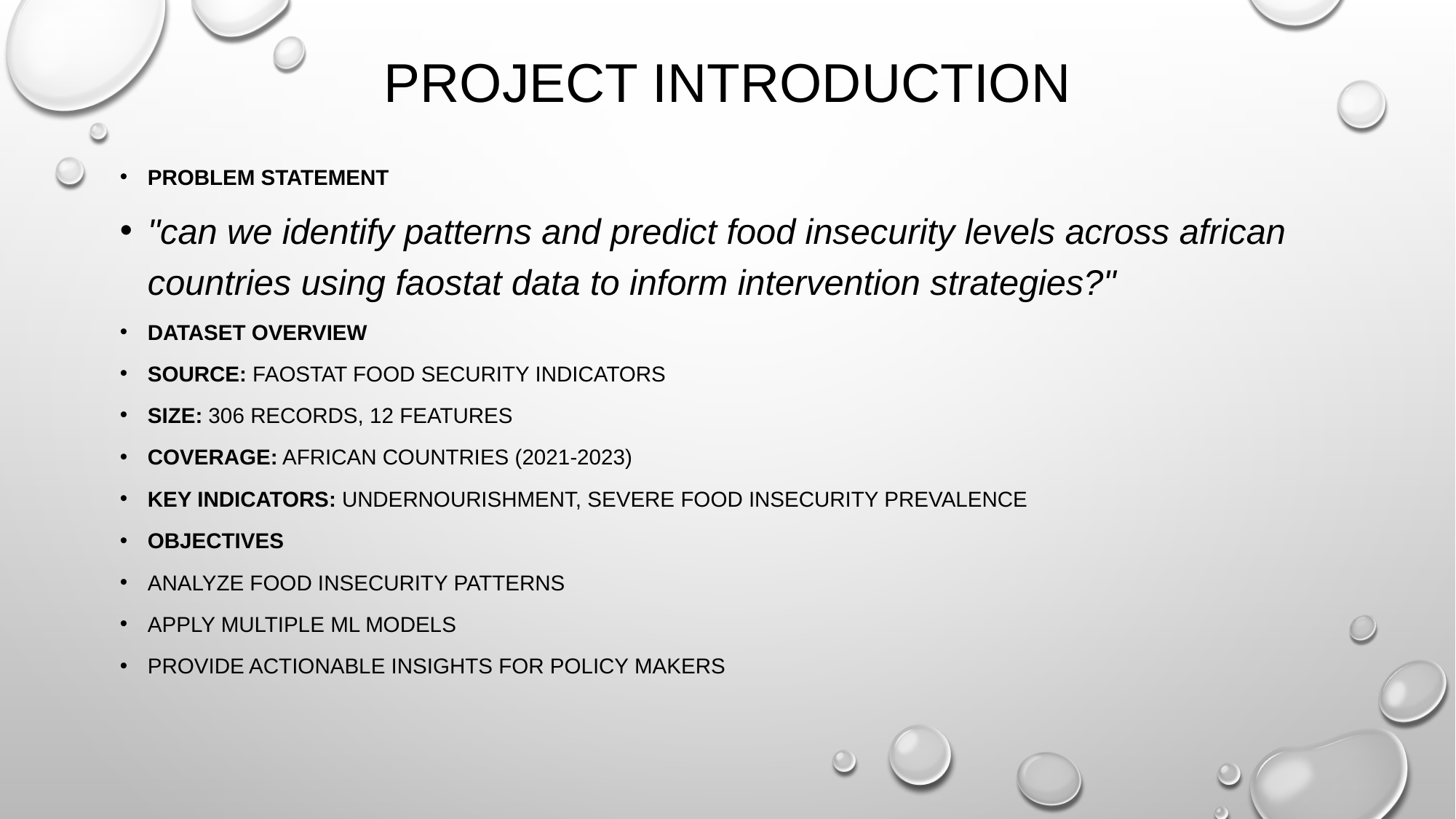

# Project Introduction
Problem Statement
"can we identify patterns and predict food insecurity levels across african countries using faostat data to inform intervention strategies?"
Dataset Overview
Source: FAOSTAT Food Security Indicators
Size: 306 records, 12 features
Coverage: African countries (2021-2023)
Key Indicators: Undernourishment, severe food insecurity prevalence
Objectives
Analyze food insecurity patterns
Apply multiple ML models
Provide actionable insights for policy makers